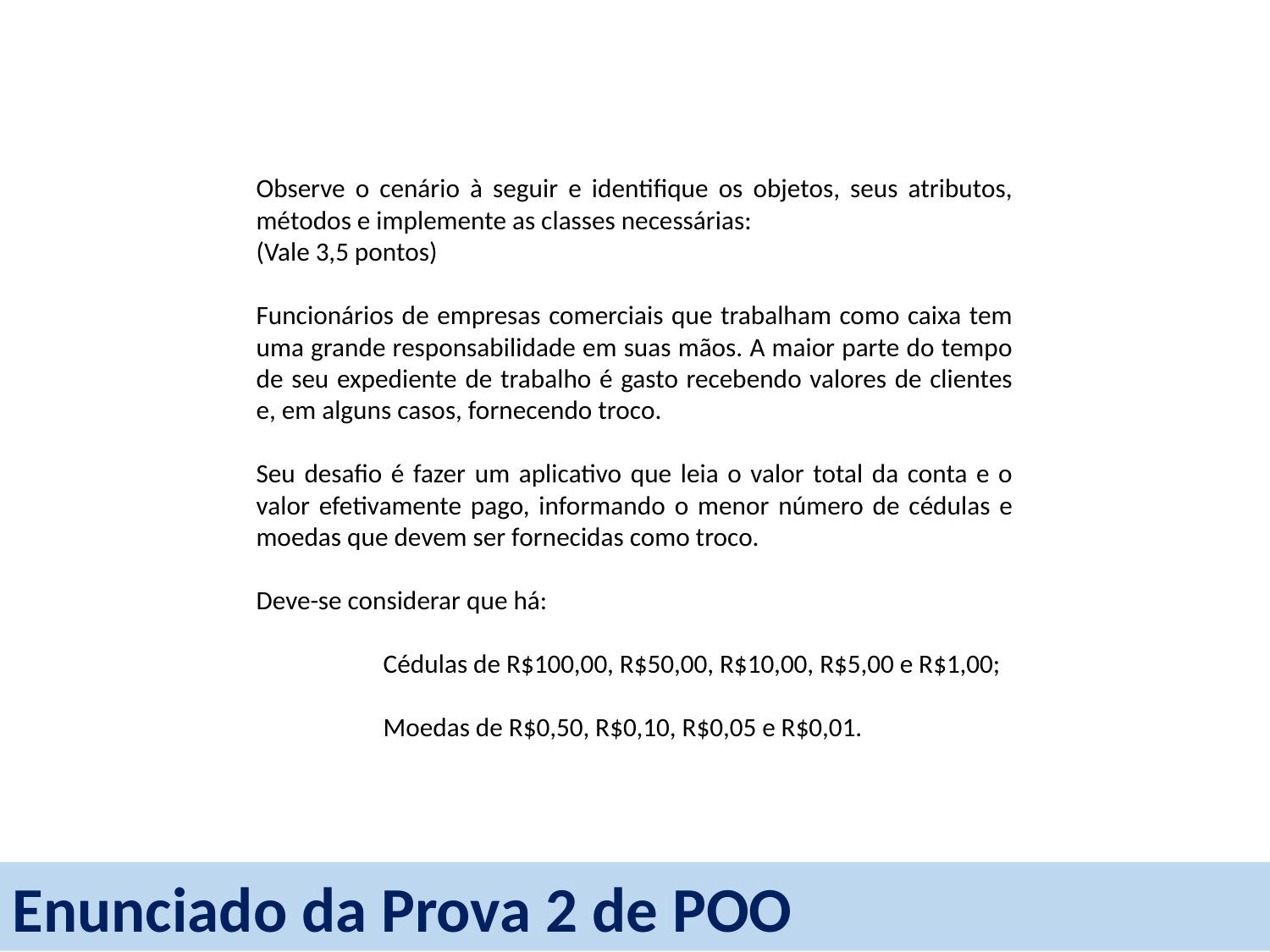

Observe o cenário à seguir e identifique os objetos, seus atributos, métodos e implemente as classes necessárias:
(Vale 3,5 pontos)

Funcionários de empresas comerciais que trabalham como caixa tem uma grande responsabilidade em suas mãos. A maior parte do tempo de seu expediente de trabalho é gasto recebendo valores de clientes e, em alguns casos, fornecendo troco.

Seu desafio é fazer um aplicativo que leia o valor total da conta e o valor efetivamente pago, informando o menor número de cédulas e moedas que devem ser fornecidas como troco.

Deve-se considerar que há:

	Cédulas de R$100,00, R$50,00, R$10,00, R$5,00 e R$1,00;

	Moedas de R$0,50, R$0,10, R$0,05 e R$0,01.

Enunciado da Prova 2 de POO